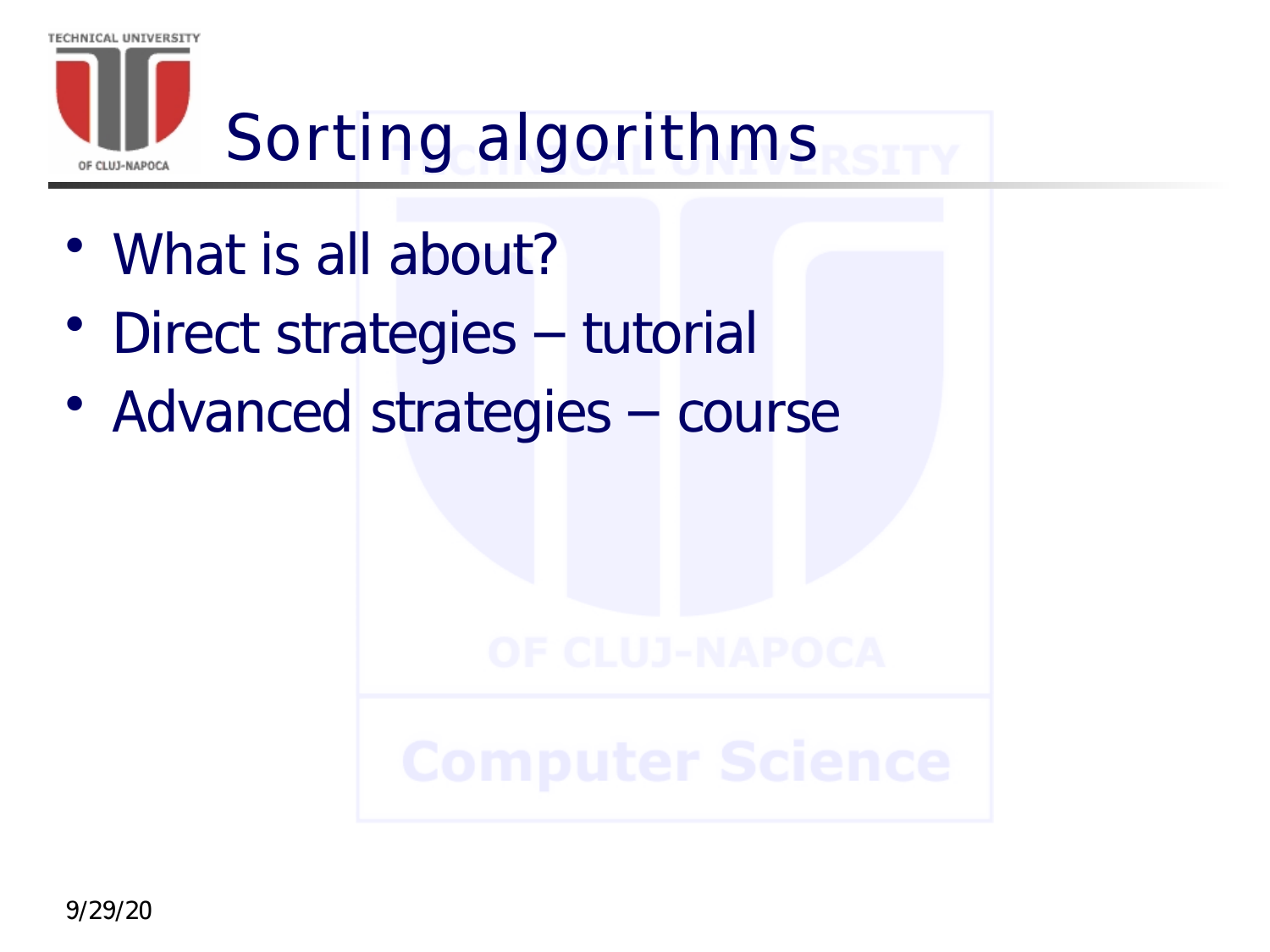

# Sorting algorithms
What is all about?
Direct strategies – tutorial
Advanced strategies – course

9/29/20